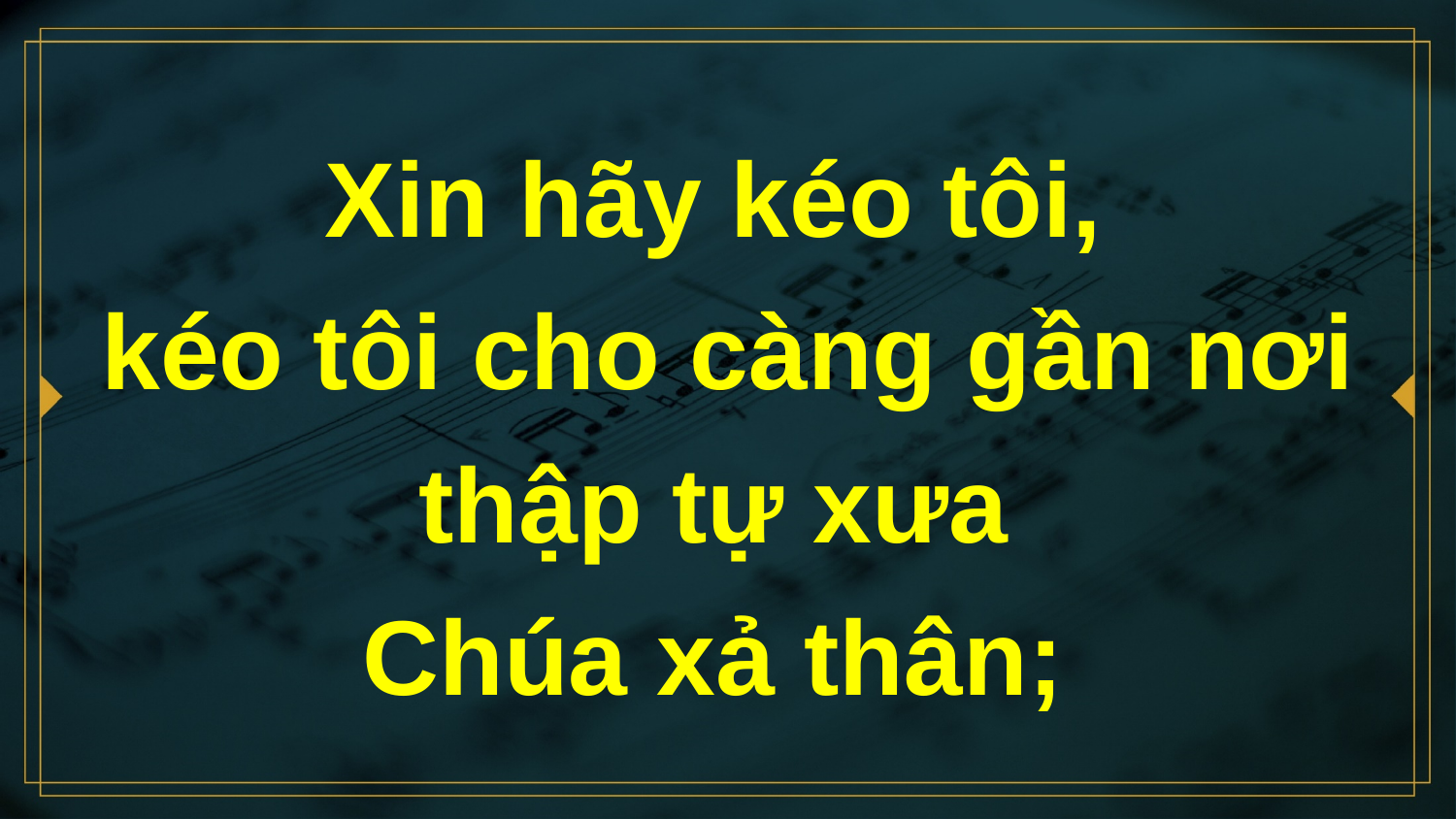

# Xin hãy kéo tôi, kéo tôi cho càng gần nơi thập tự xưa Chúa xả thân;